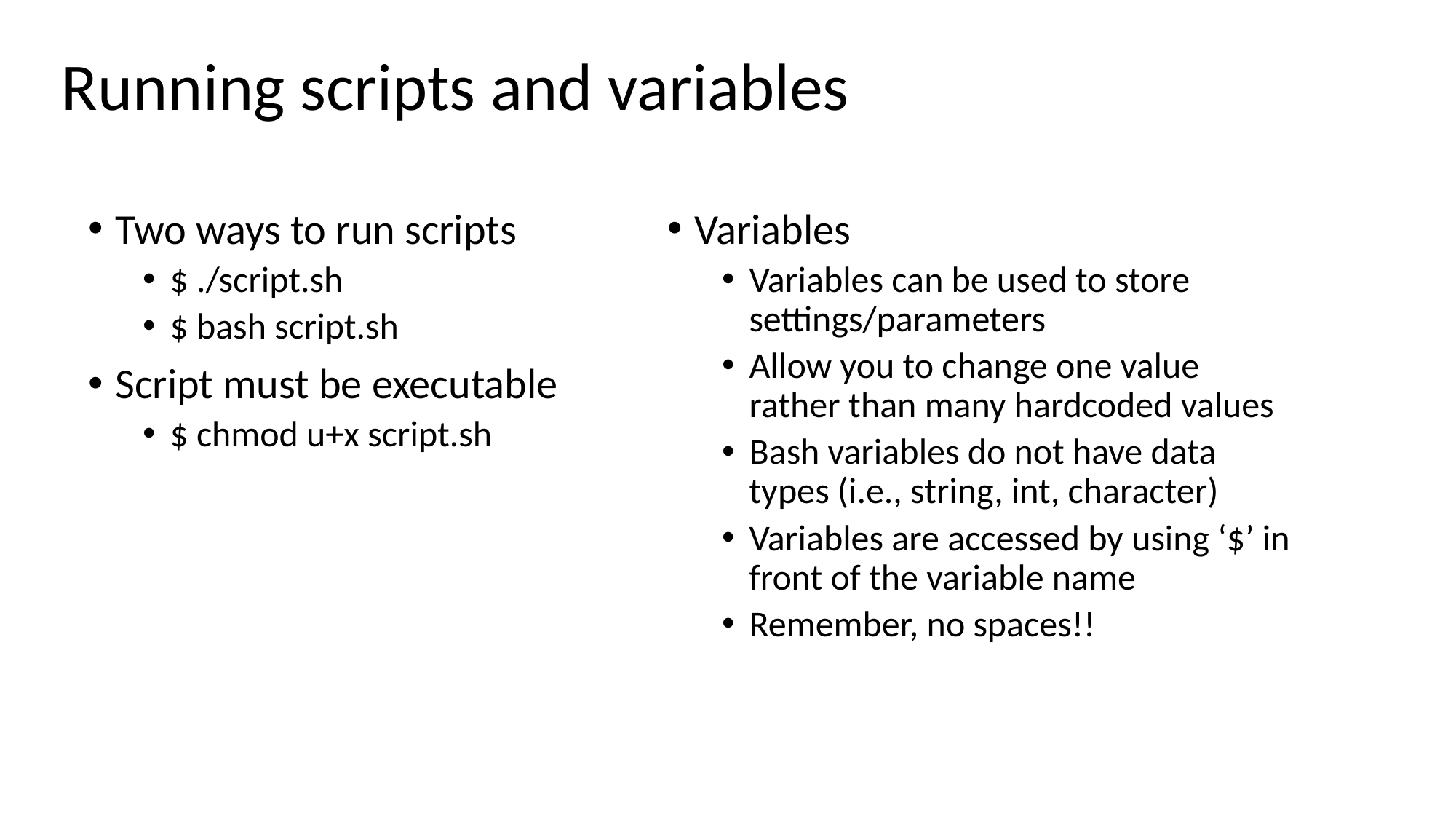

# Running scripts and variables
Two ways to run scripts
$ ./script.sh
$ bash script.sh
Script must be executable
$ chmod u+x script.sh
Variables
Variables can be used to store settings/parameters
Allow you to change one value rather than many hardcoded values
Bash variables do not have data types (i.e., string, int, character)
Variables are accessed by using ‘$’ in front of the variable name
Remember, no spaces!!